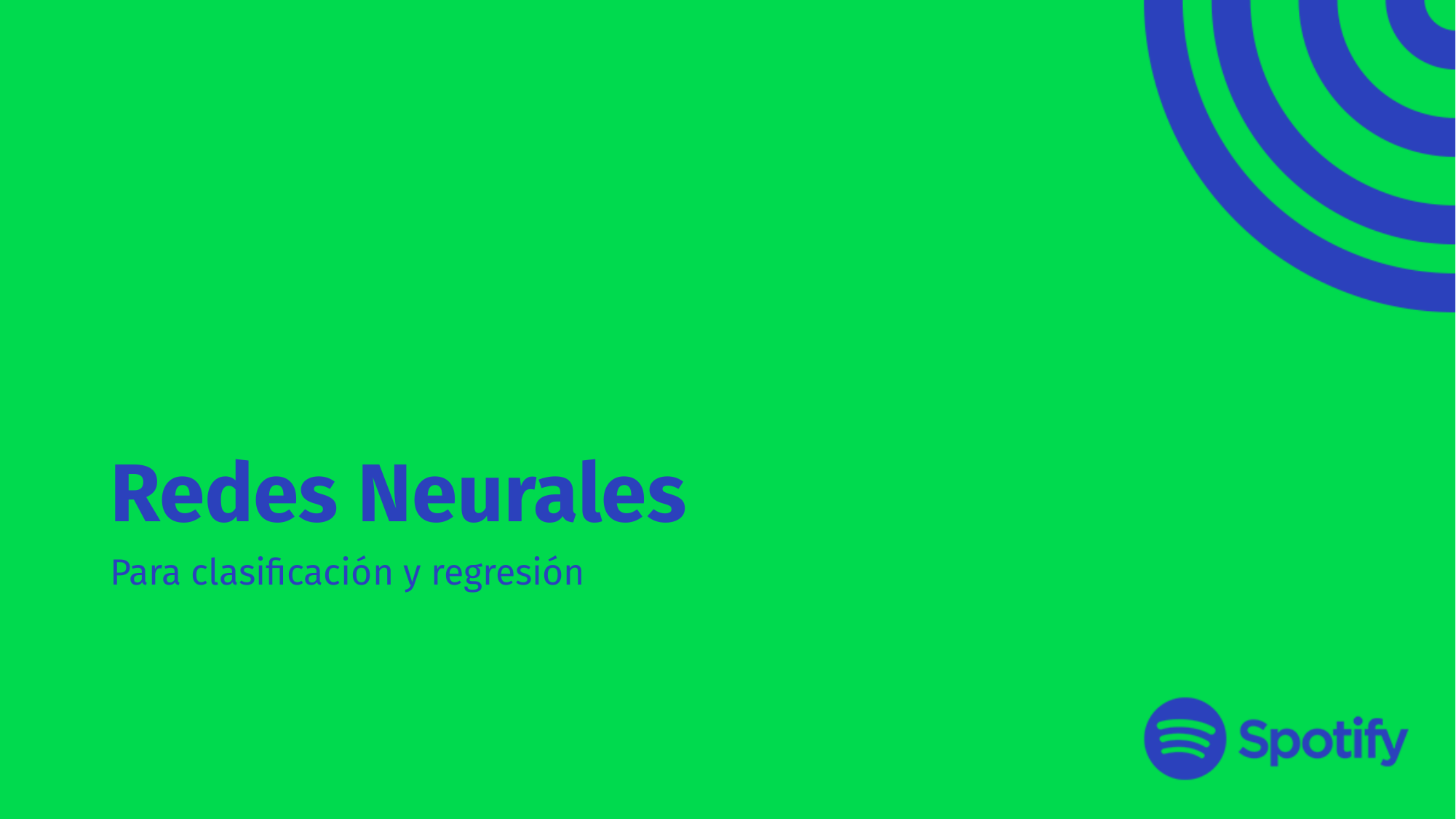

# Redes Neurales
Para clasificación y regresión